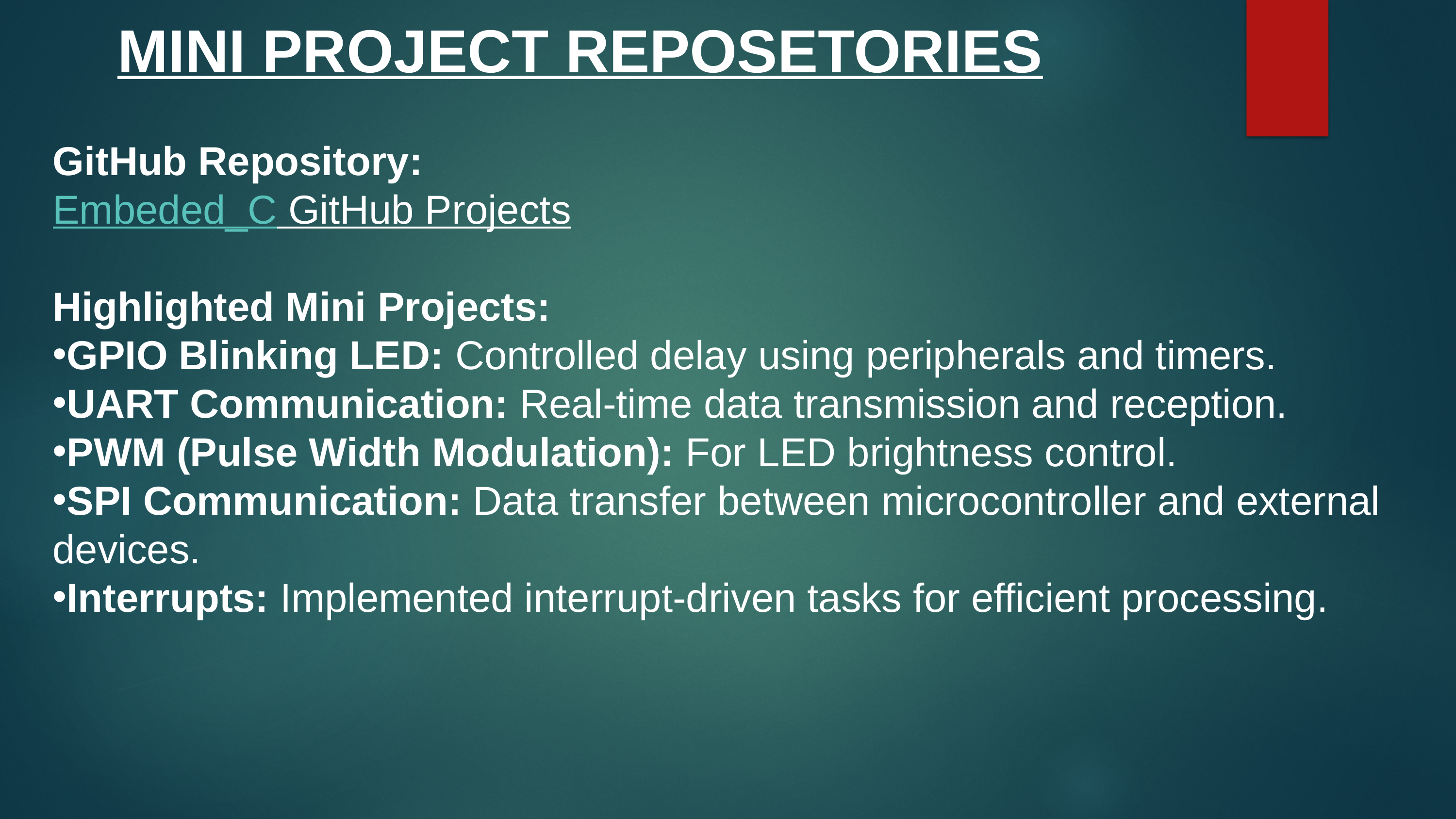

MINI PROJECT REPOSETORIES
GitHub Repository:
Embeded_C GitHub Projects
Highlighted Mini Projects:
GPIO Blinking LED: Controlled delay using peripherals and timers.
UART Communication: Real-time data transmission and reception.
PWM (Pulse Width Modulation): For LED brightness control.
SPI Communication: Data transfer between microcontroller and external devices.
Interrupts: Implemented interrupt-driven tasks for efficient processing.